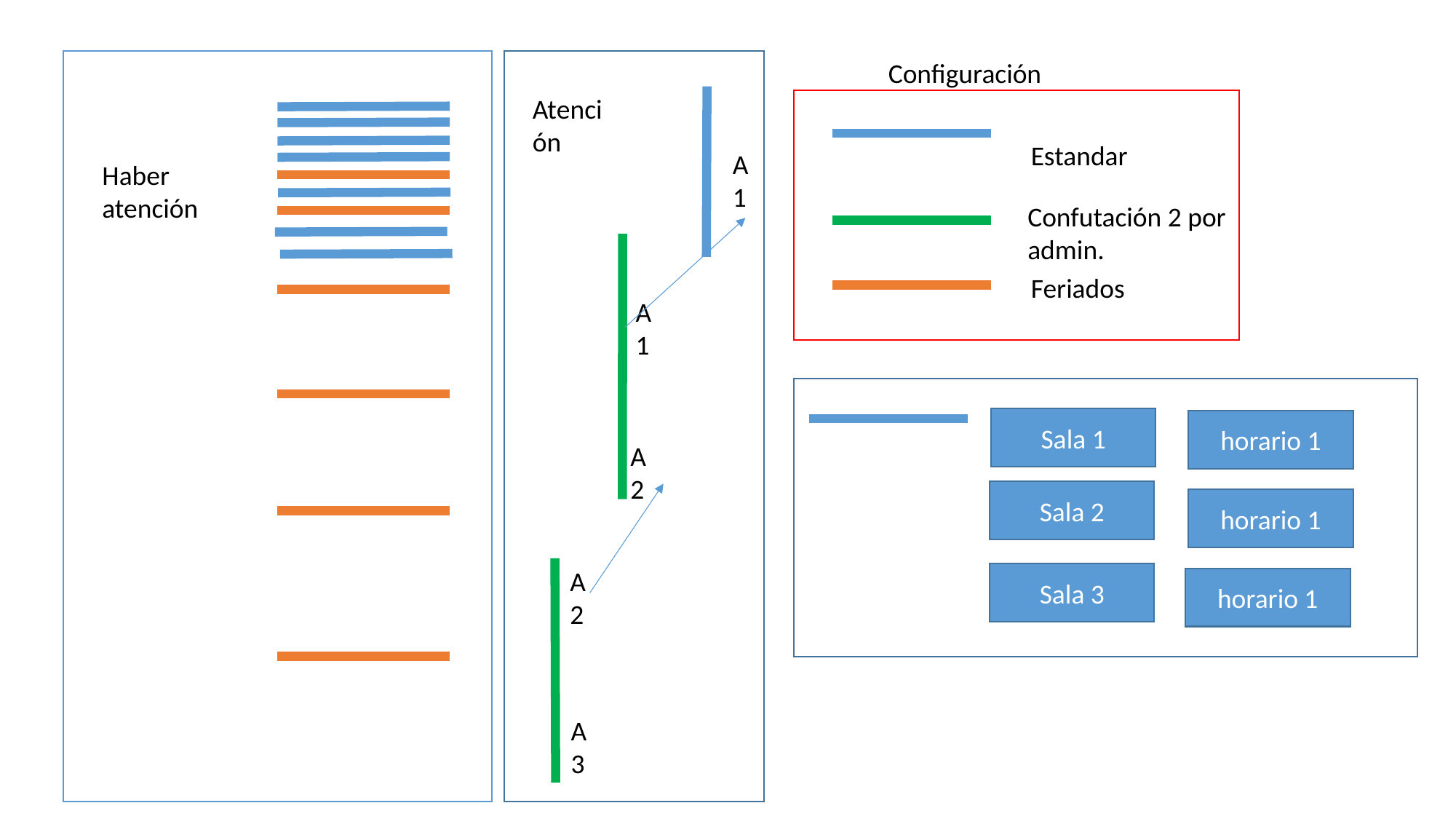

Configuración
Atención

Estandar
Confutación 2 por admin.
Feriados
A
1
Haber atención
A
1

Sala 1
horario 1
A
2
Sala 2
horario 1
A
2
Sala 3
horario 1
A
3